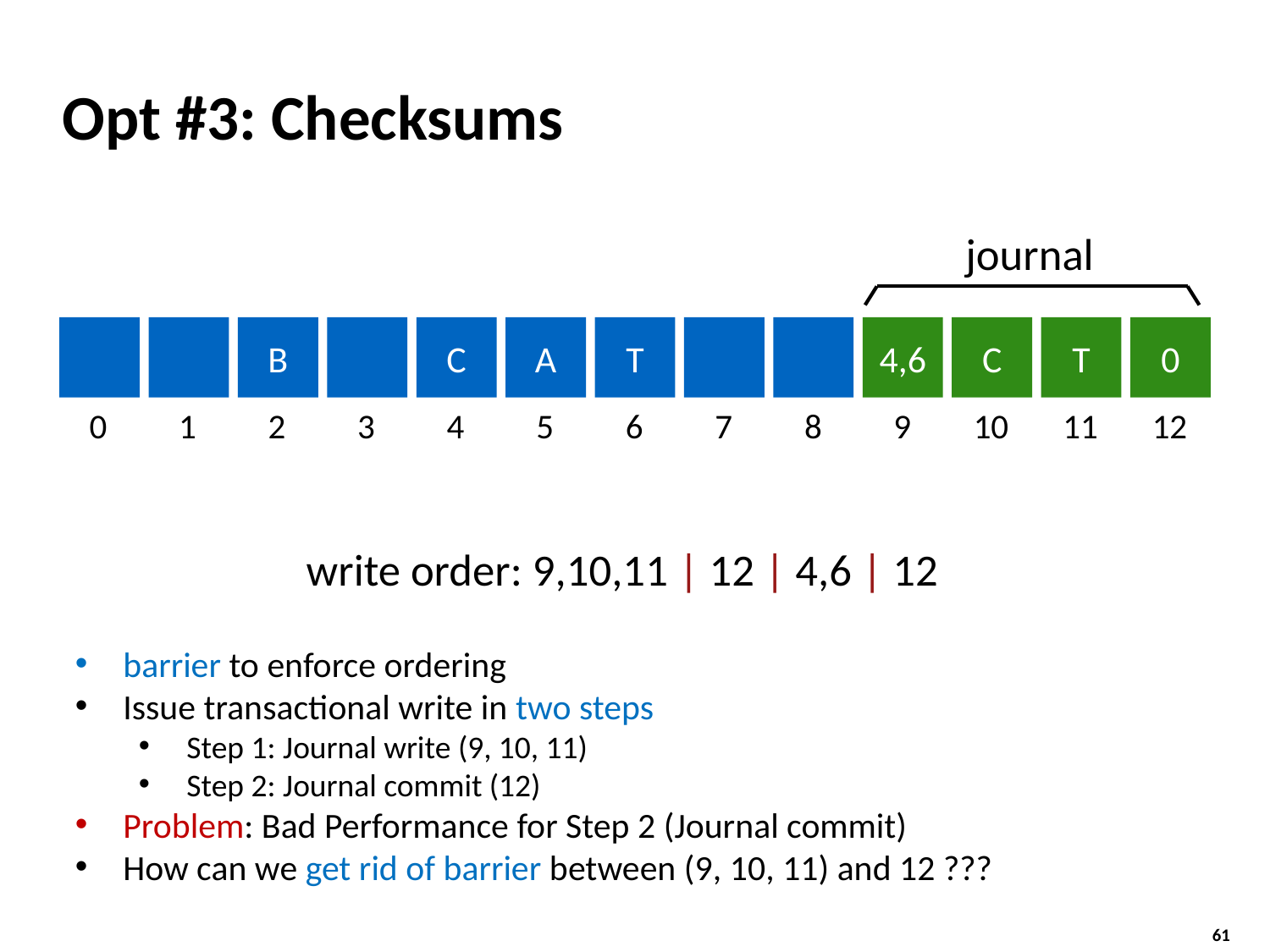

# Opt #3: Checksums
journal

B

C
A
T

4,6
C
T
0
0
1
2
3
4
5
6
7
8
9
10
11
12
write order: 9,10,11 | 12 | 4,6 | 12
barrier to enforce ordering
Issue transactional write in two steps
Step 1: Journal write (9, 10, 11)
Step 2: Journal commit (12)
Problem: Bad Performance for Step 2 (Journal commit)
How can we get rid of barrier between (9, 10, 11) and 12 ???